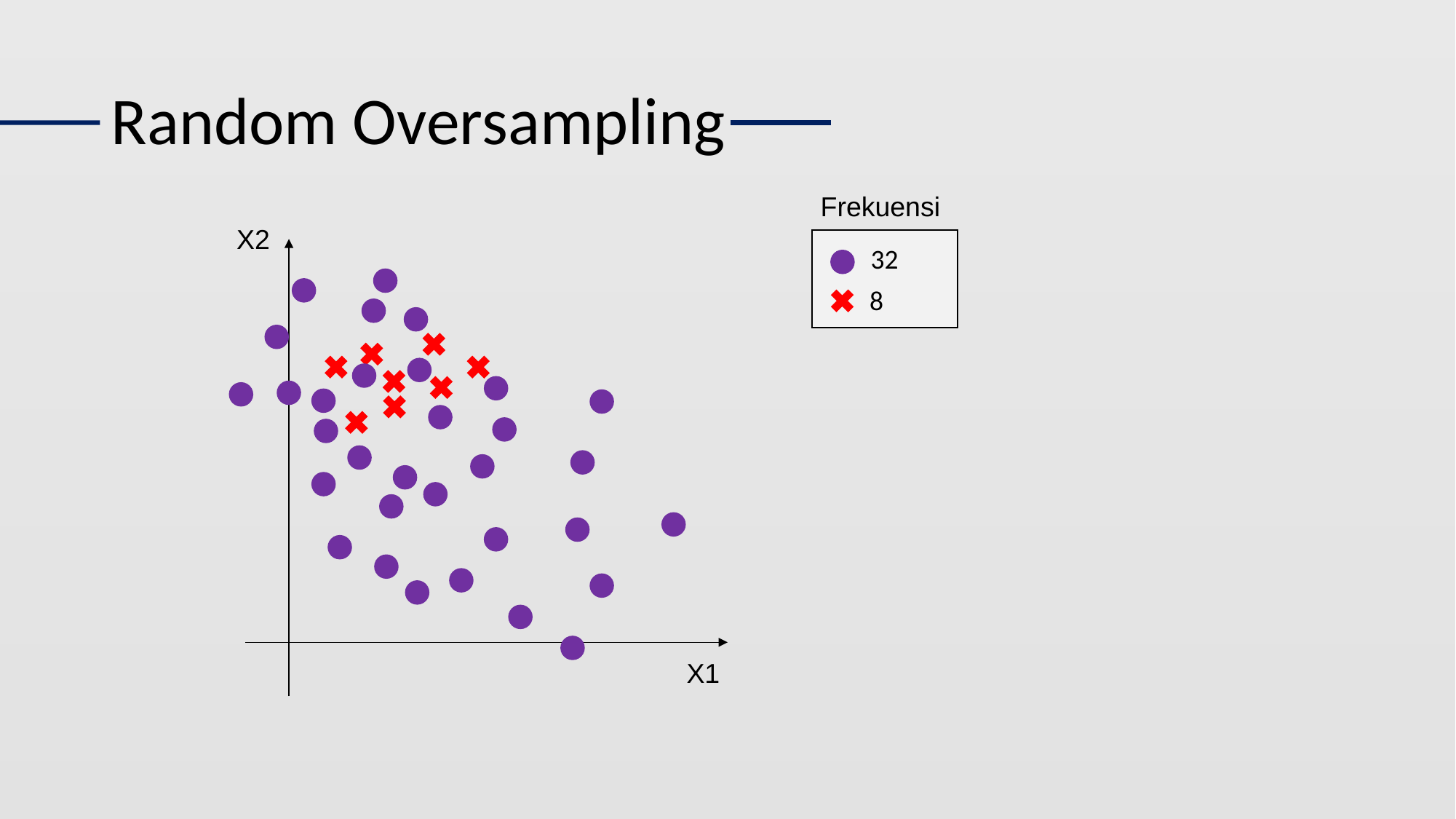

# Random Oversampling
Frekuensi
X2

32

8

X1